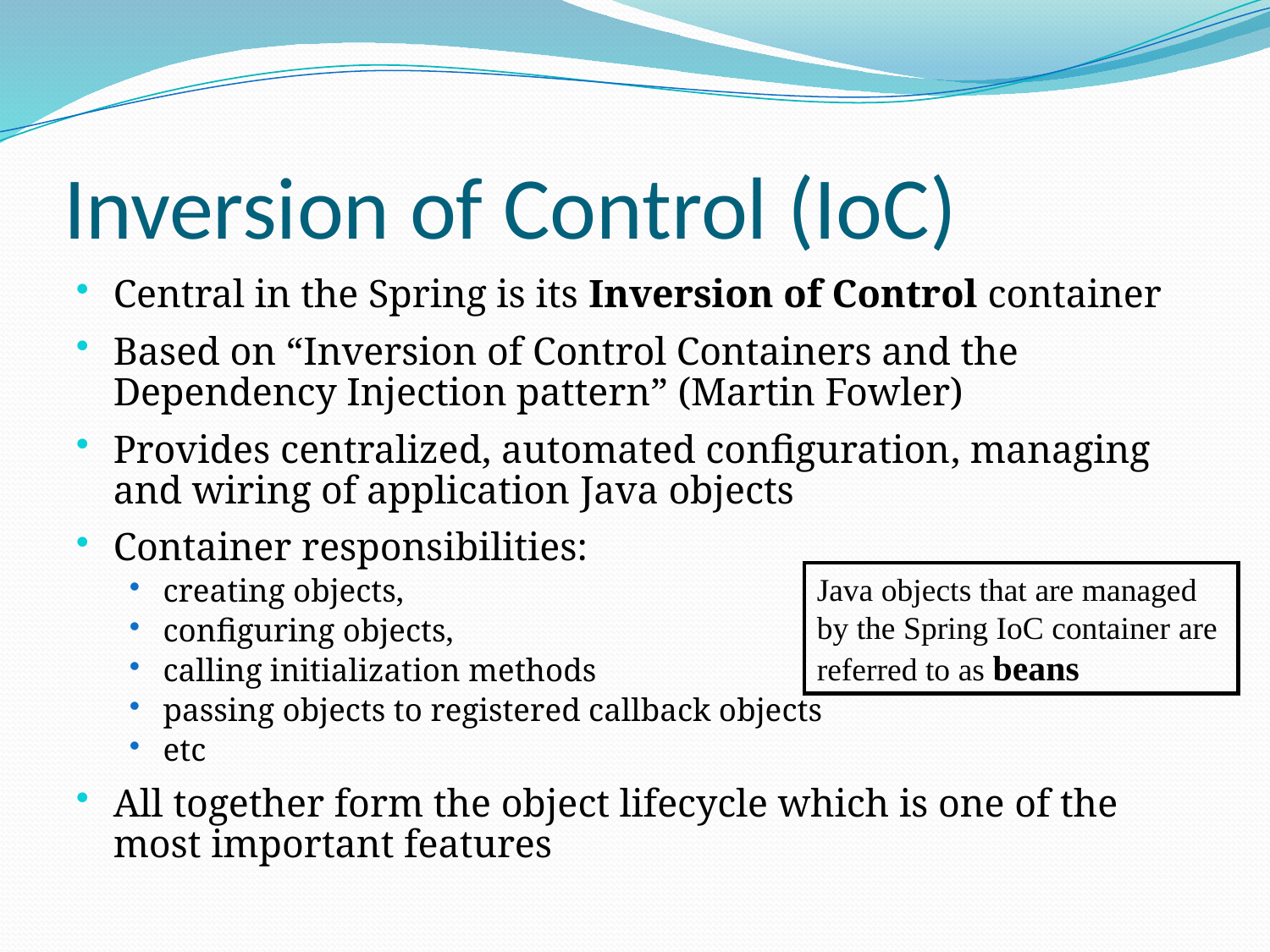

# Inversion of Control (IoC)
Central in the Spring is its Inversion of Control container

Based on “Inversion of Control Containers and the Dependency Injection pattern” (Martin Fowler)

Provides centralized, automated configuration, managing and wiring of application Java objects

Container responsibilities:
creating objects,
configuring objects,
calling initialization methods
passing objects to registered callback objects
etc

All together form the object lifecycle which is one of the most important features
Java objects that are managed by the Spring IoC container are referred to as beans